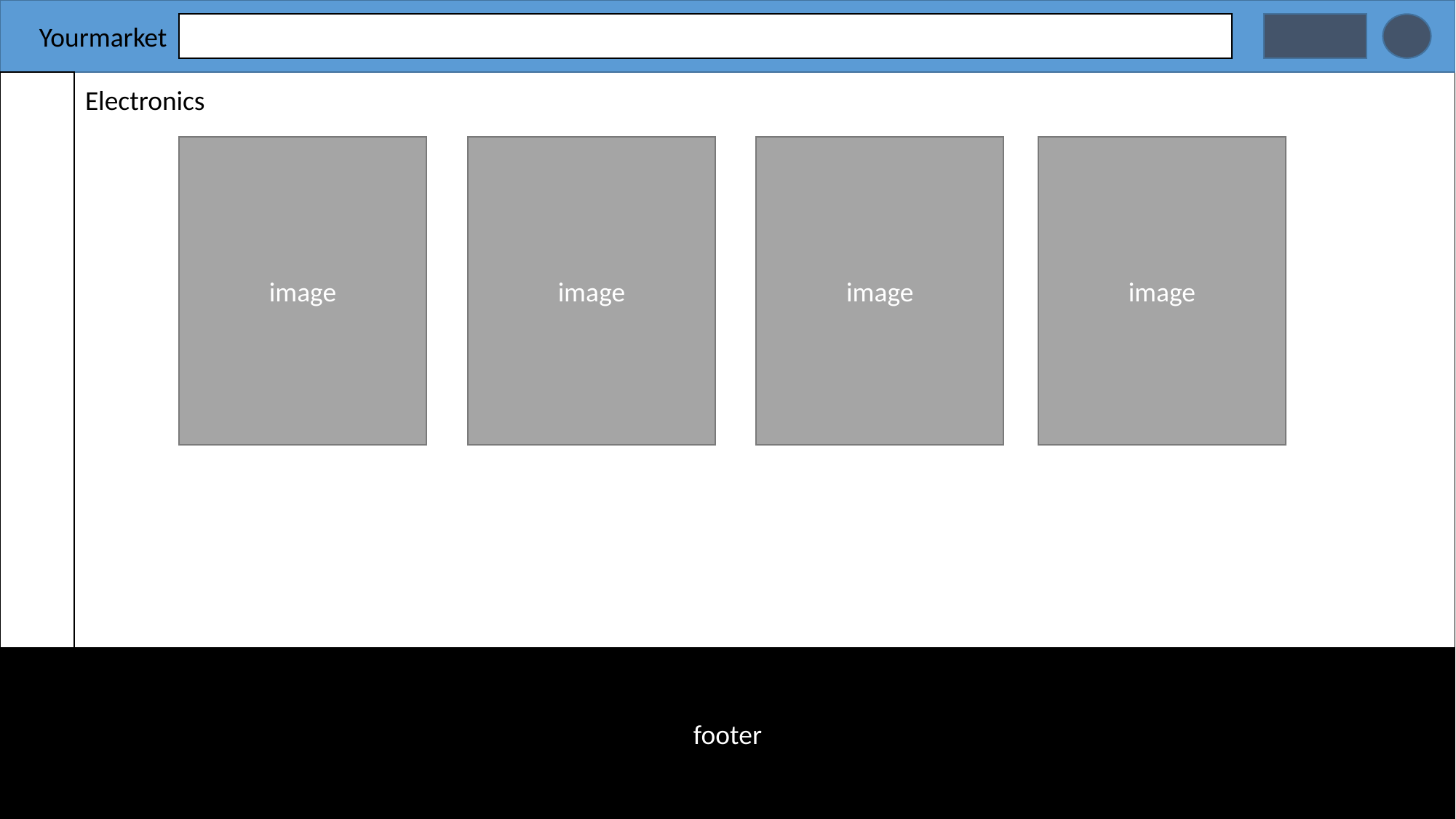

Yourmarket

Electronics
image
image
image
image
footer